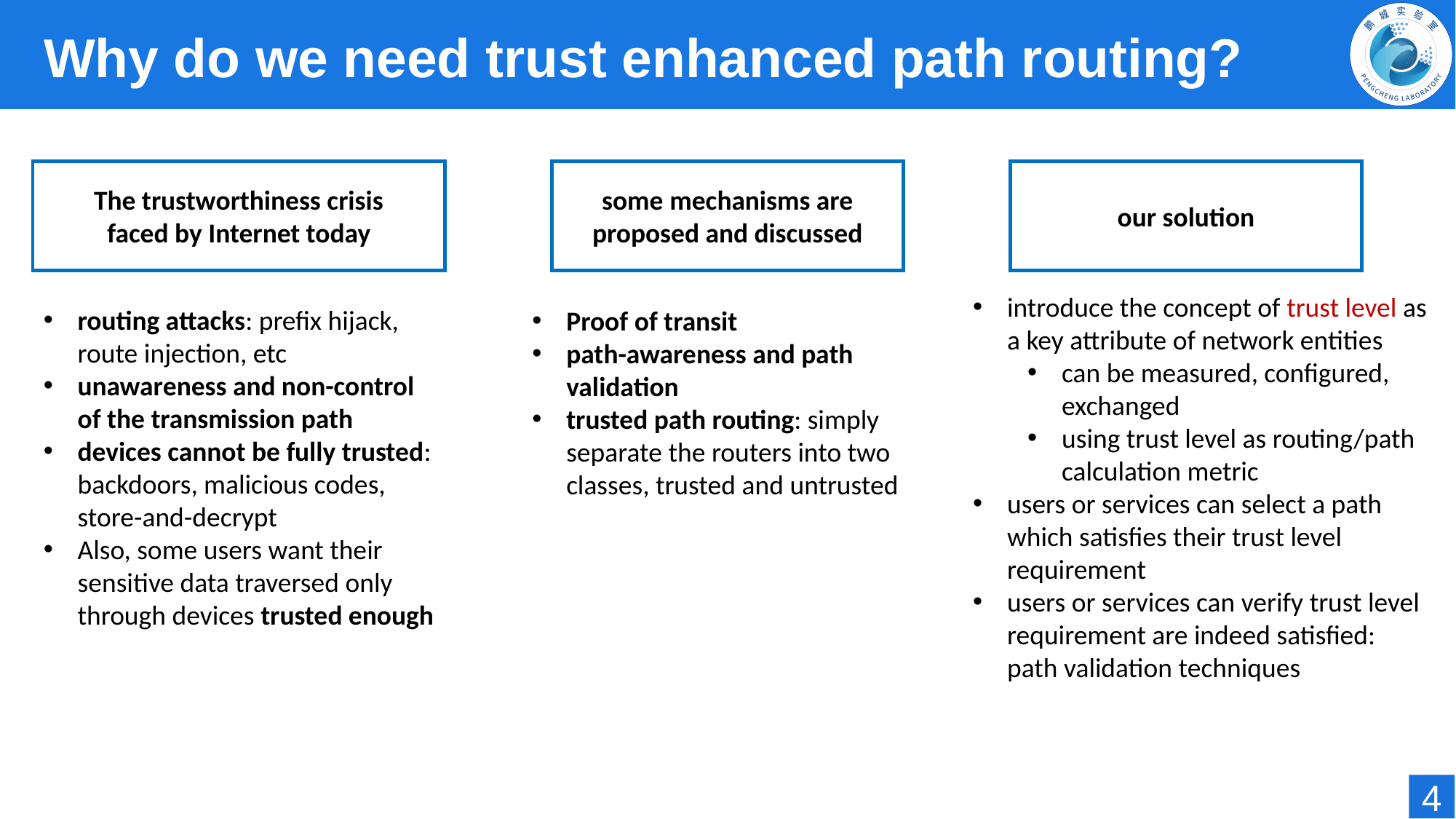

# Why do we need trust enhanced path routing?

The trustworthiness crisis faced by Internet today
some mechanisms are proposed and discussed
our solution
introduce the concept of trust level as a key attribute of network entities
can be measured, configured, exchanged
using trust level as routing/path calculation metric
users or services can select a path which satisfies their trust level requirement
users or services can verify trust level requirement are indeed satisfied: path validation techniques
routing attacks: prefix hijack, route injection, etc
unawareness and non-control of the transmission path
devices cannot be fully trusted: backdoors, malicious codes, store-and-decrypt
Also, some users want their sensitive data traversed only through devices trusted enough
Proof of transit
path-awareness and path validation
trusted path routing: simply separate the routers into two classes, trusted and untrusted
4